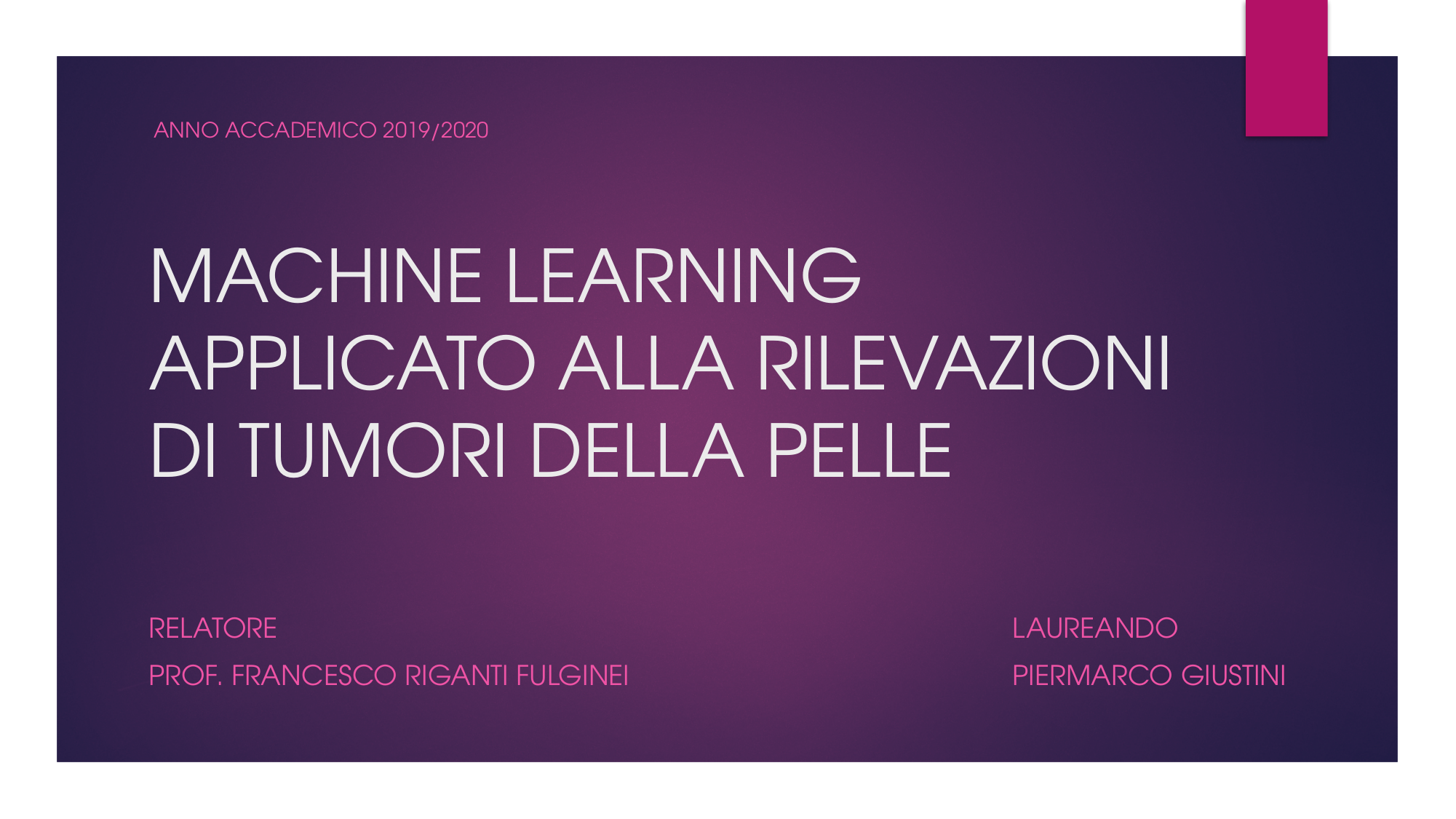

Anno accademico 2019/2020
# MACHINE LEARNING APPLICATO ALLA RILEVAZIONI DI TUMORI DELLA PELLE
Relatore
Prof. Francesco riganti Fulginei
Laureando
Piermarco giustini